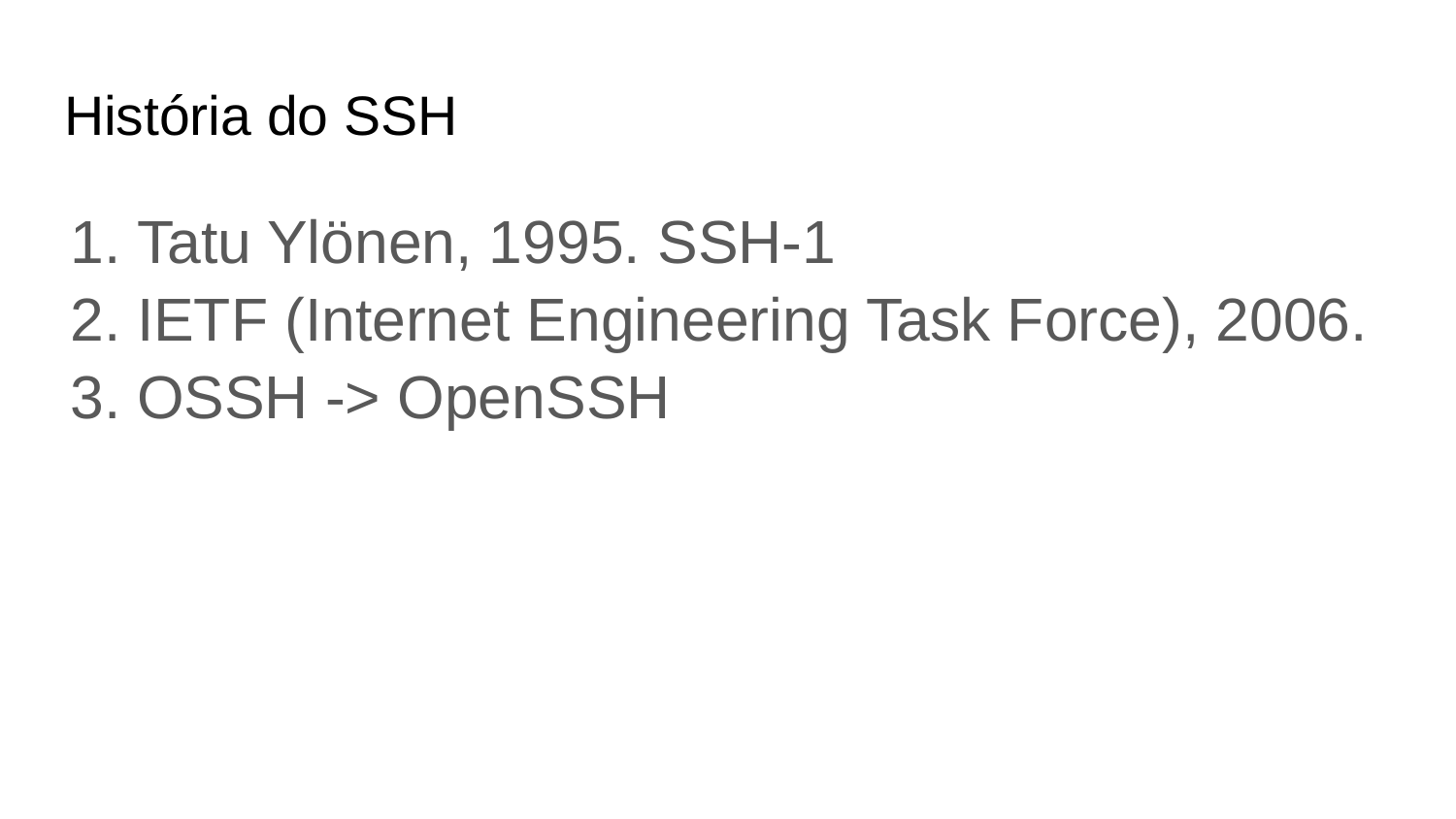

# História do SSH
Tatu Ylönen, 1995. SSH-1
IETF (Internet Engineering Task Force), 2006.
OSSH -> OpenSSH